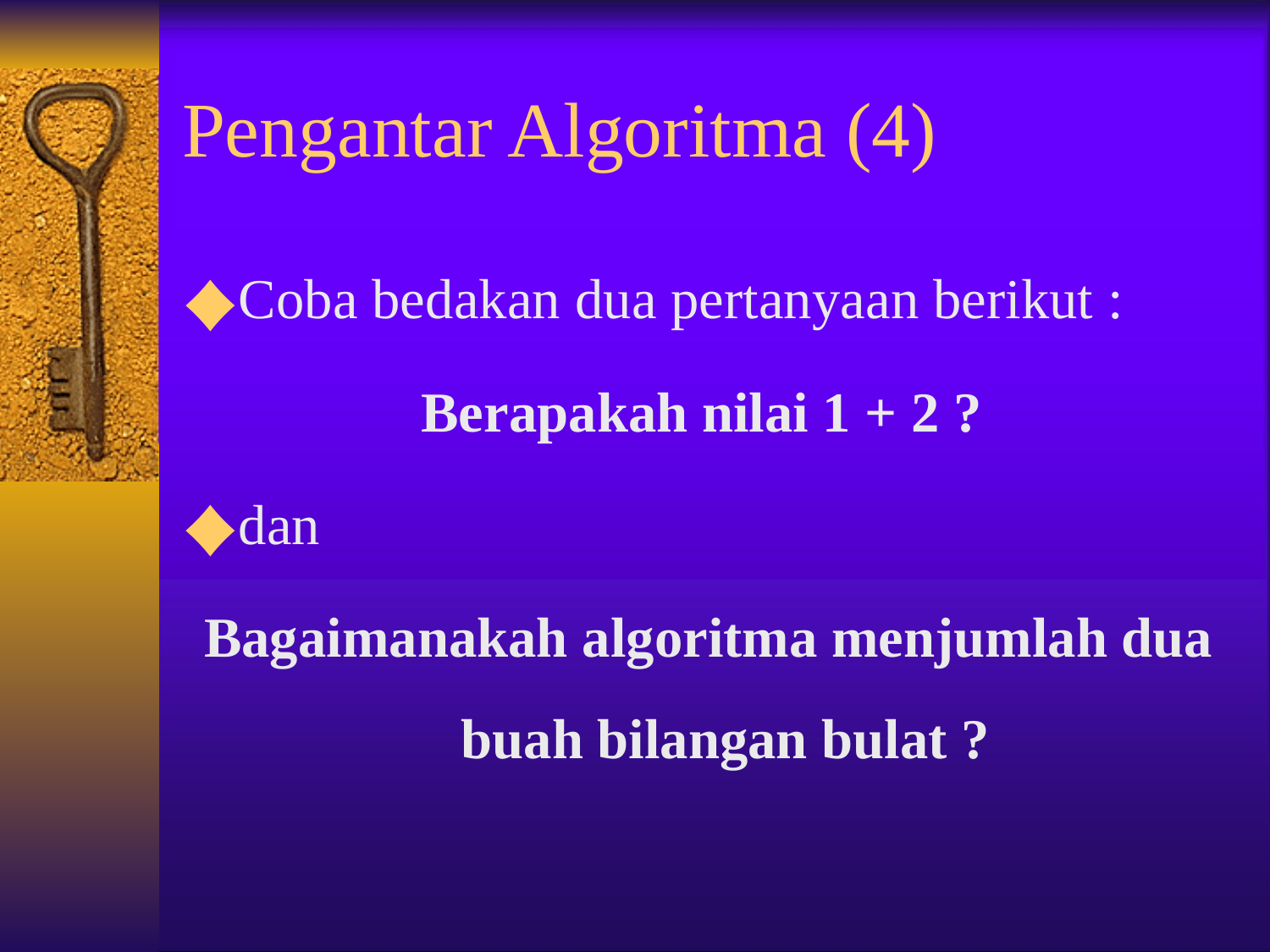

# Pengantar Algoritma (4)
Coba bedakan dua pertanyaan berikut :
Berapakah nilai 1 + 2 ?
dan
Bagaimanakah algoritma menjumlah dua buah bilangan bulat ?